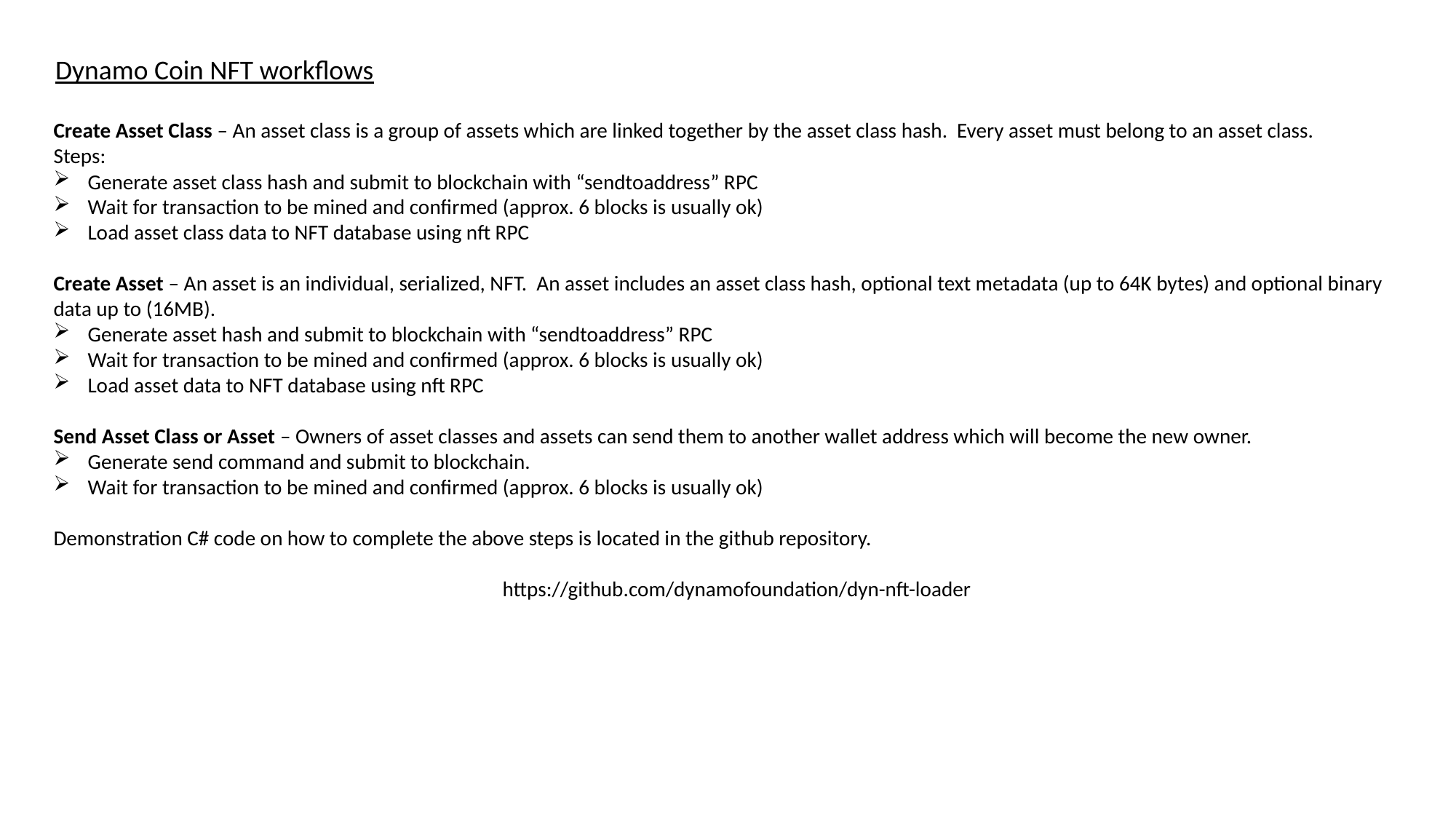

Dynamo Coin NFT workflows
Create Asset Class – An asset class is a group of assets which are linked together by the asset class hash.  Every asset must belong to an asset class.
Steps:
Generate asset class hash and submit to blockchain with “sendtoaddress” RPC
Wait for transaction to be mined and confirmed (approx. 6 blocks is usually ok)
Load asset class data to NFT database using nft RPC

Create Asset – An asset is an individual, serialized, NFT.  An asset includes an asset class hash, optional text metadata (up to 64K bytes) and optional binary data up to (16MB).
Generate asset hash and submit to blockchain with “sendtoaddress” RPC
Wait for transaction to be mined and confirmed (approx. 6 blocks is usually ok)
Load asset data to NFT database using nft RPC

Send Asset Class or Asset – Owners of asset classes and assets can send them to another wallet address which will become the new owner.
Generate send command and submit to blockchain.
Wait for transaction to be mined and confirmed (approx. 6 blocks is usually ok)

Demonstration C# code on how to complete the above steps is located in the github repository.

https://github.com/dynamofoundation/dyn-nft-loader